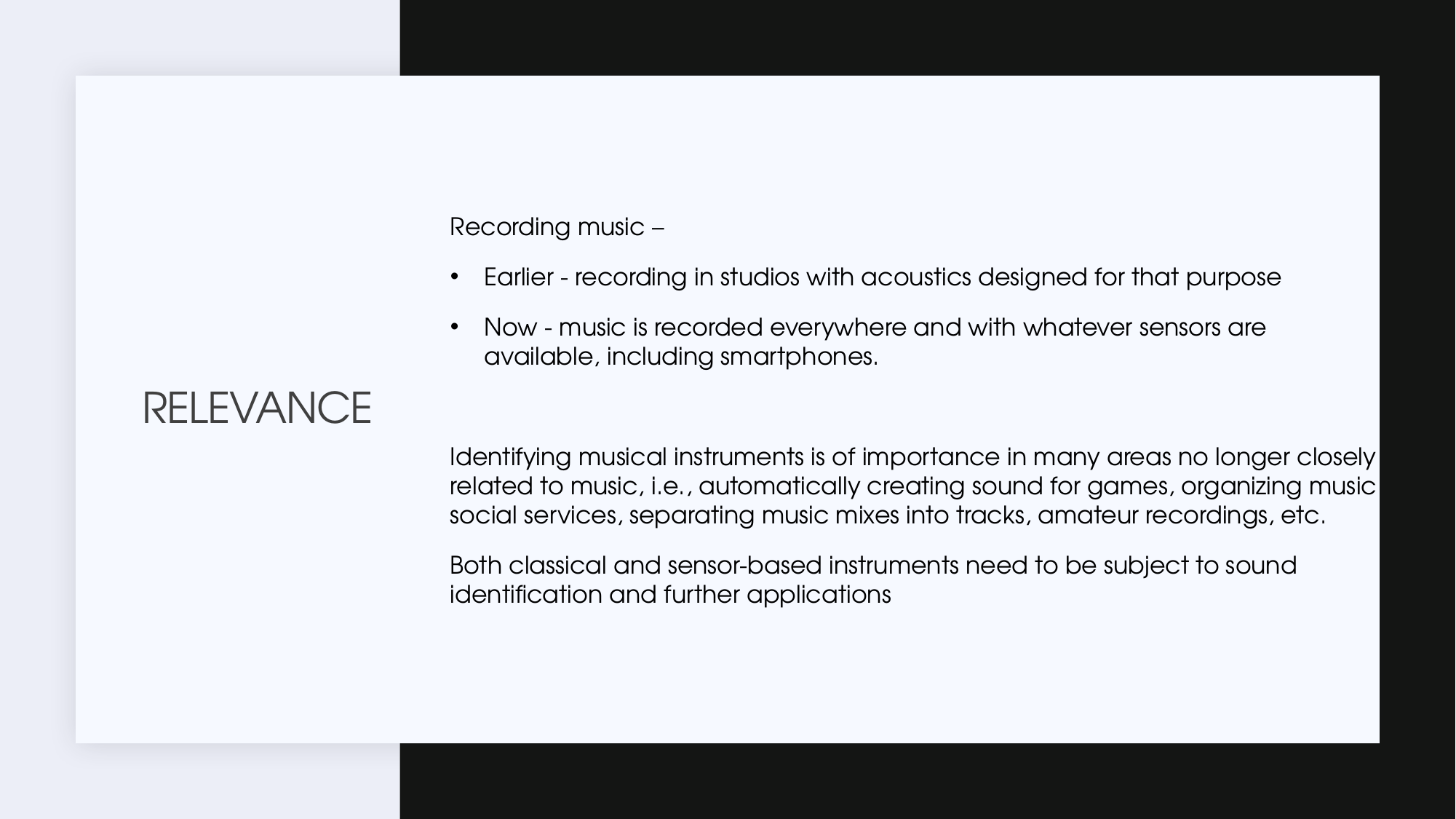

Recording music –
Earlier - recording in studios with acoustics designed for that purpose
Now - music is recorded everywhere and with whatever sensors are available, including smartphones.

Identifying musical instruments is of importance in many areas no longer closely related to music, i.e., automatically creating sound for games, organizing music social services, separating music mixes into tracks, amateur recordings, etc.
Both classical and sensor-based instruments need to be subject to sound identification and further applications
# Relevance